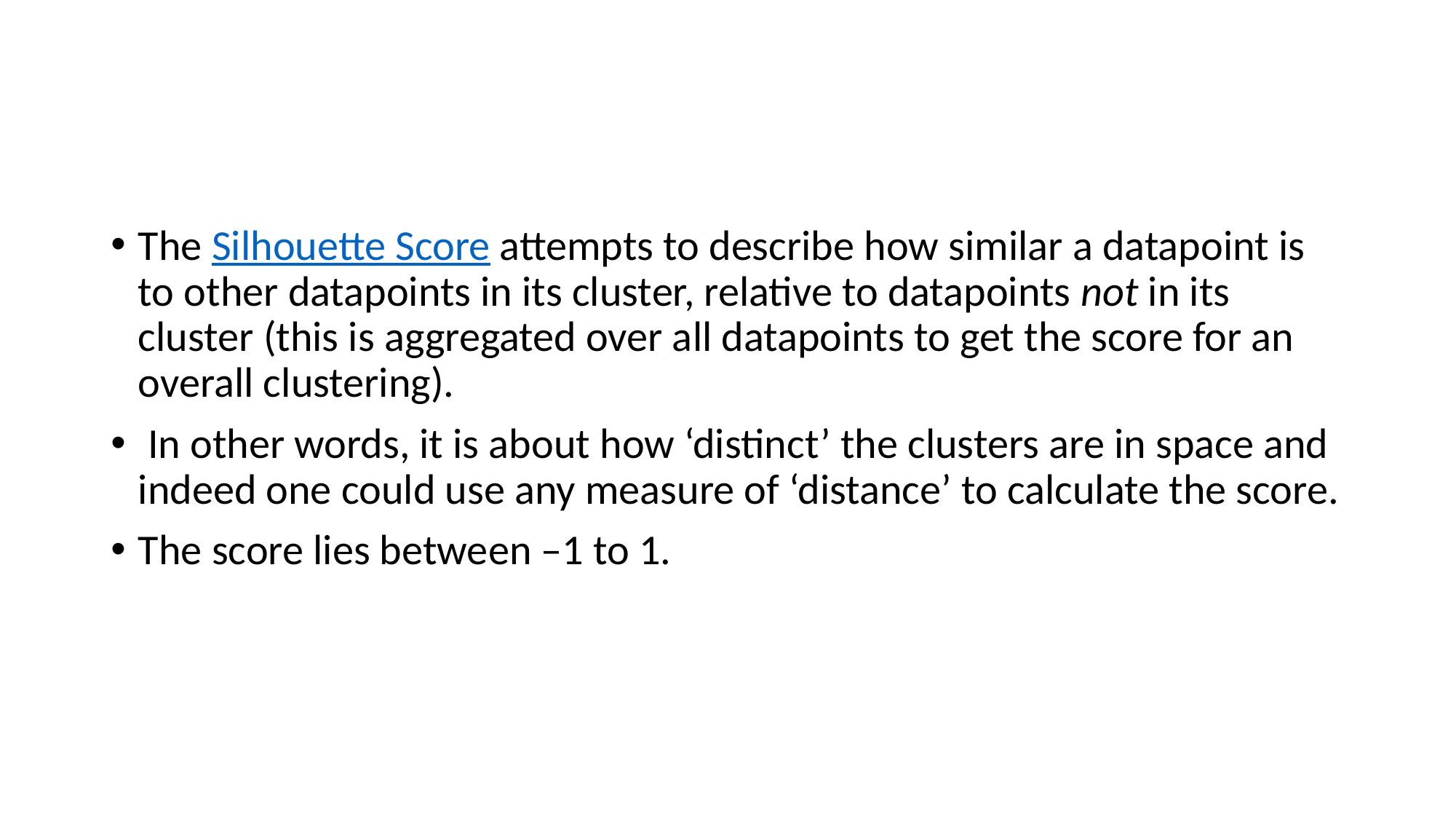

#
The Silhouette Score attempts to describe how similar a datapoint is to other datapoints in its cluster, relative to datapoints not in its cluster (this is aggregated over all datapoints to get the score for an overall clustering).
 In other words, it is about how ‘distinct’ the clusters are in space and indeed one could use any measure of ‘distance’ to calculate the score.
The score lies between –1 to 1.